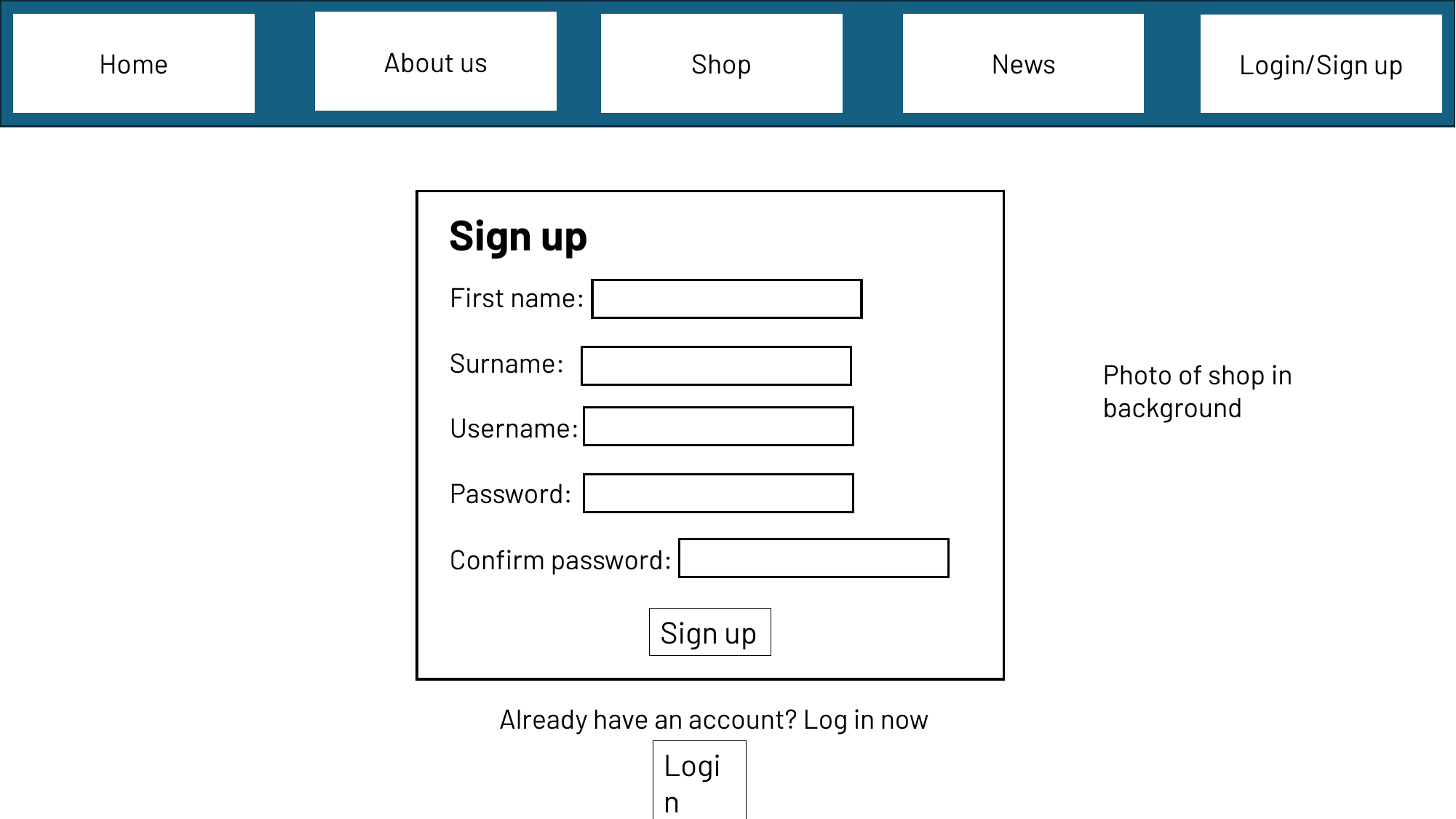

About us
Home
Shop
News
Login/Sign up

Sign up
First name:

Surname:

Photo of shop in background
Username:

Password:

Confirm password:

Sign up
Already have an account? Log in now
Login